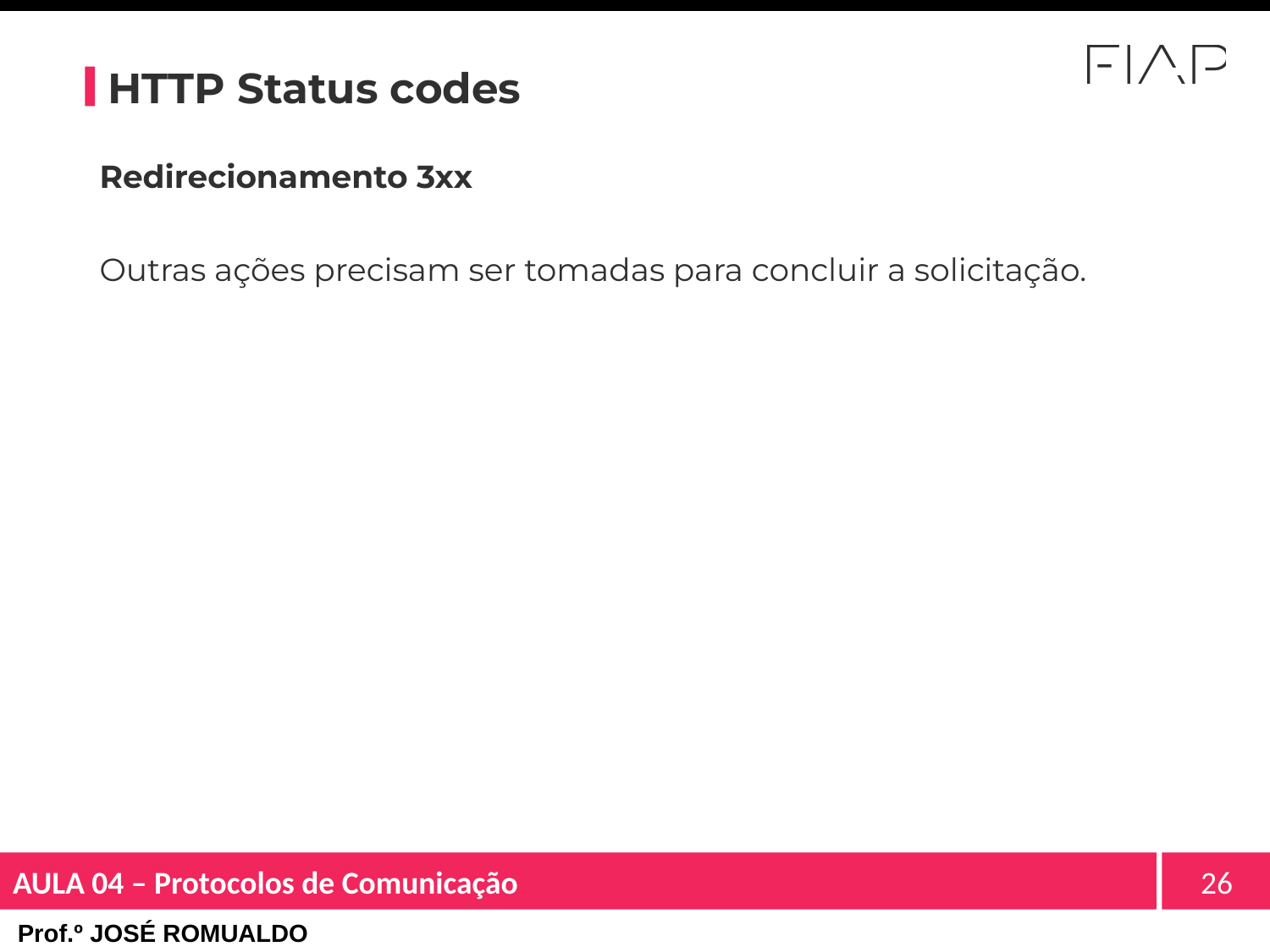

# HTTP Status codes
Redirecionamento 3xx

Outras ações precisam ser tomadas para concluir a solicitação.